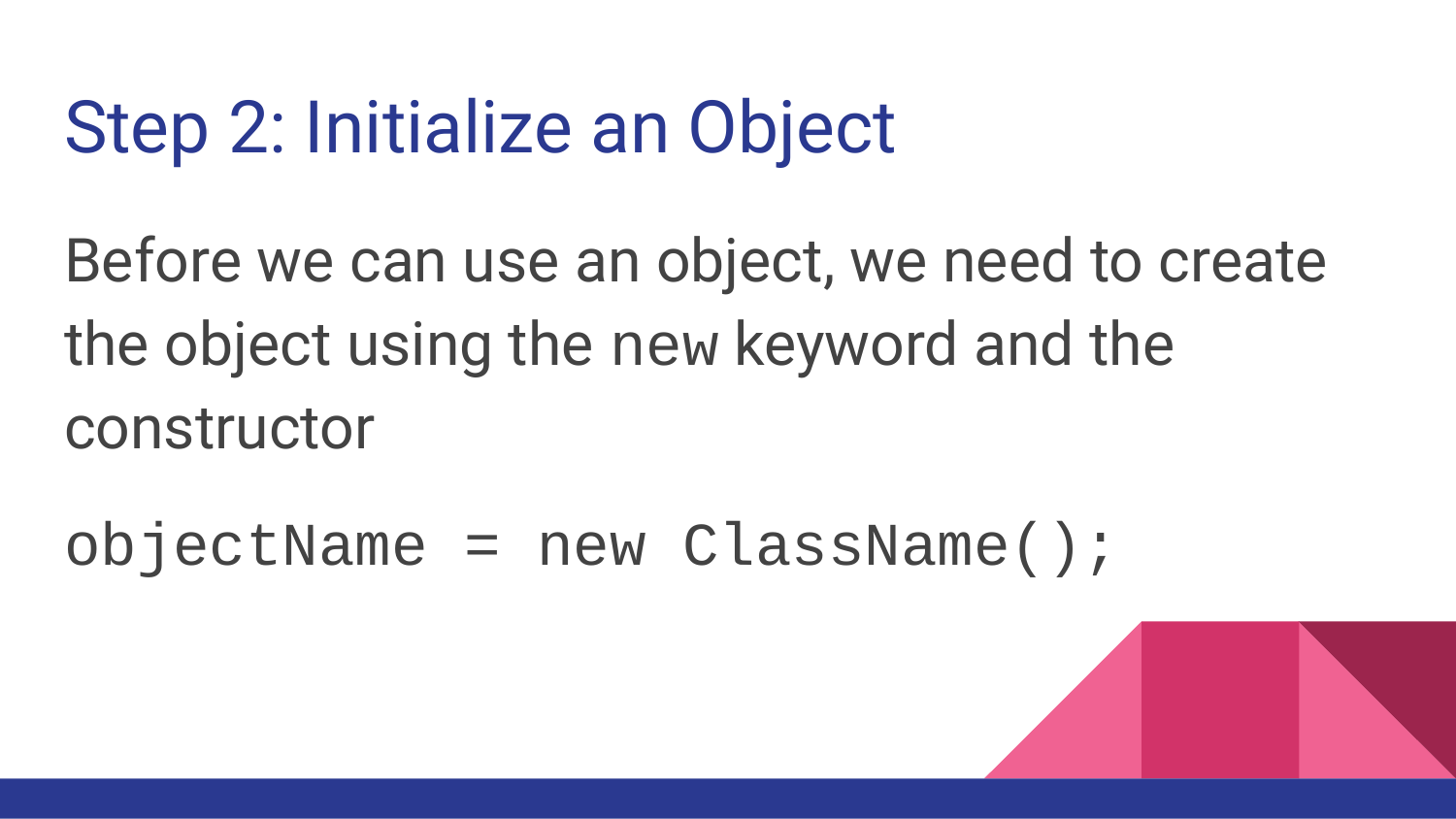

# Step 2: Initialize an Object
Before we can use an object, we need to create the object using the new keyword and the constructor
objectName = new ClassName();